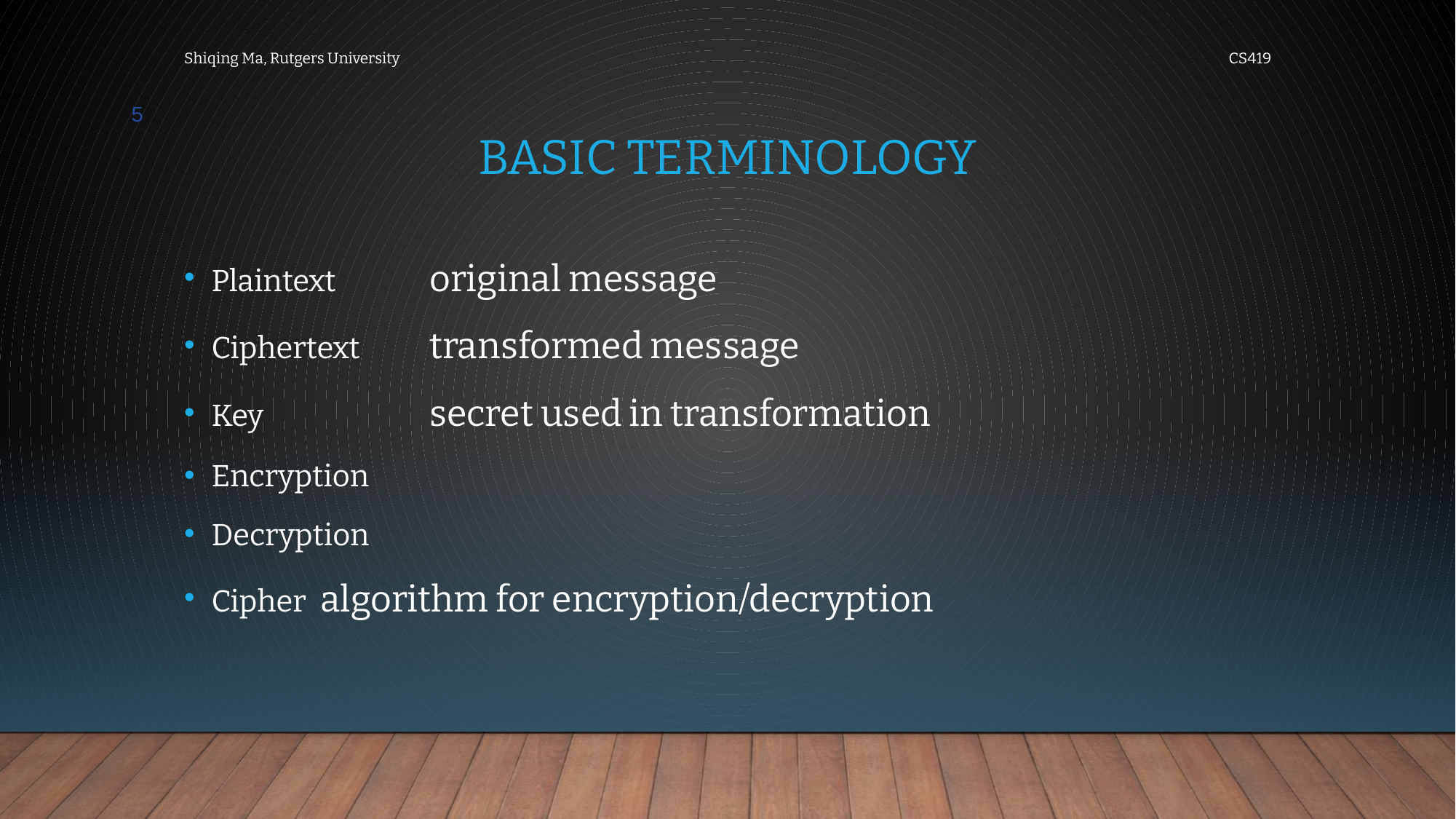

Shiqing Ma, Rutgers University
CS419
5
# Basic Terminology
Plaintext	original message
Ciphertext	transformed message
Key		secret used in transformation
Encryption
Decryption
Cipher	algorithm for encryption/decryption